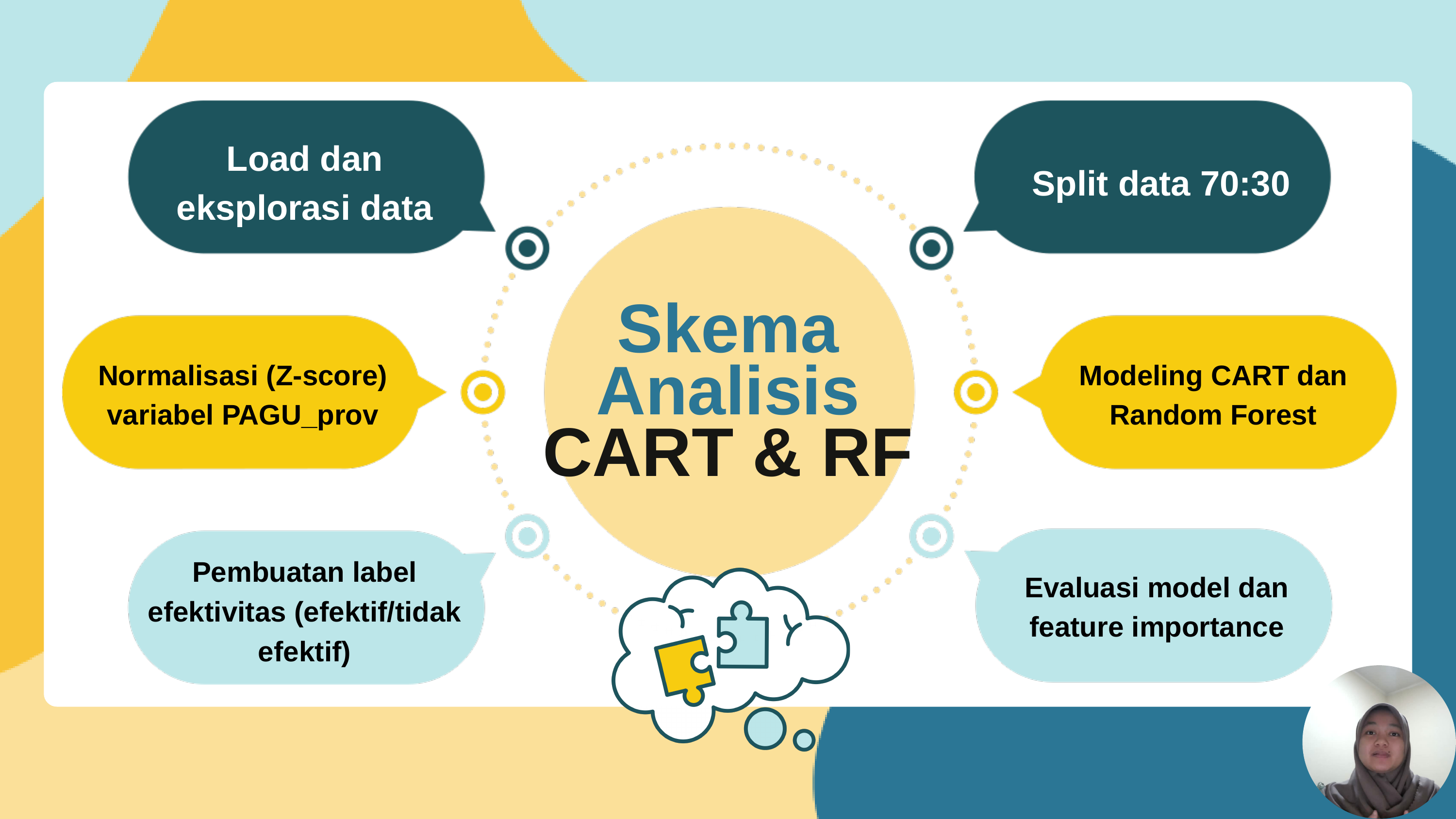

Load dan eksplorasi data
Split data 70:30
Skema Analisis CART & RF
Normalisasi (Z-score) variabel PAGU_prov
Modeling CART dan Random Forest
Pembuatan label efektivitas (efektif/tidak efektif)
Evaluasi model dan feature importance